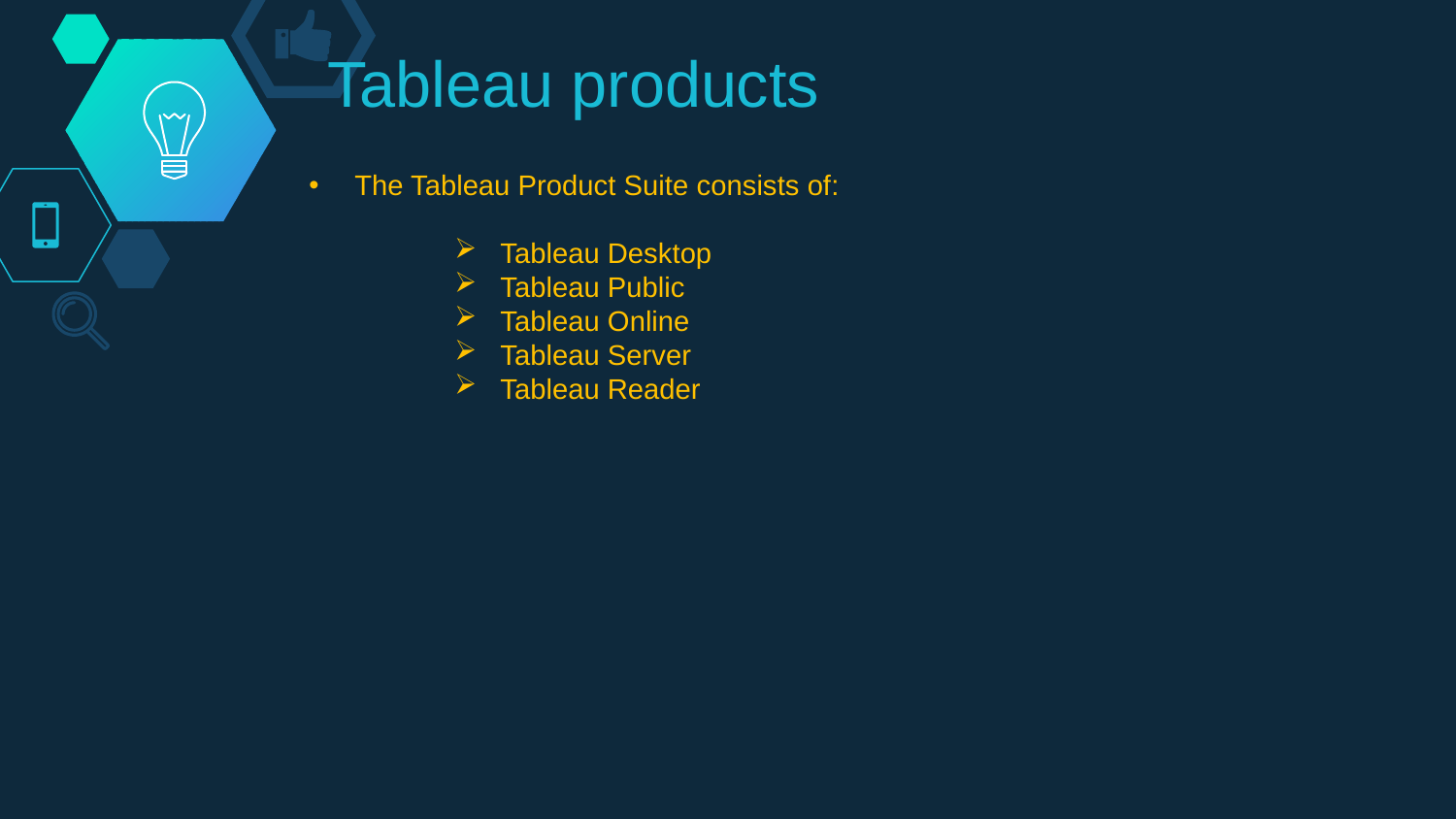

# Tableau products

The Tableau Product Suite consists of:

Tableau Desktop
Tableau Public
Tableau Online
Tableau Server
Tableau Reader